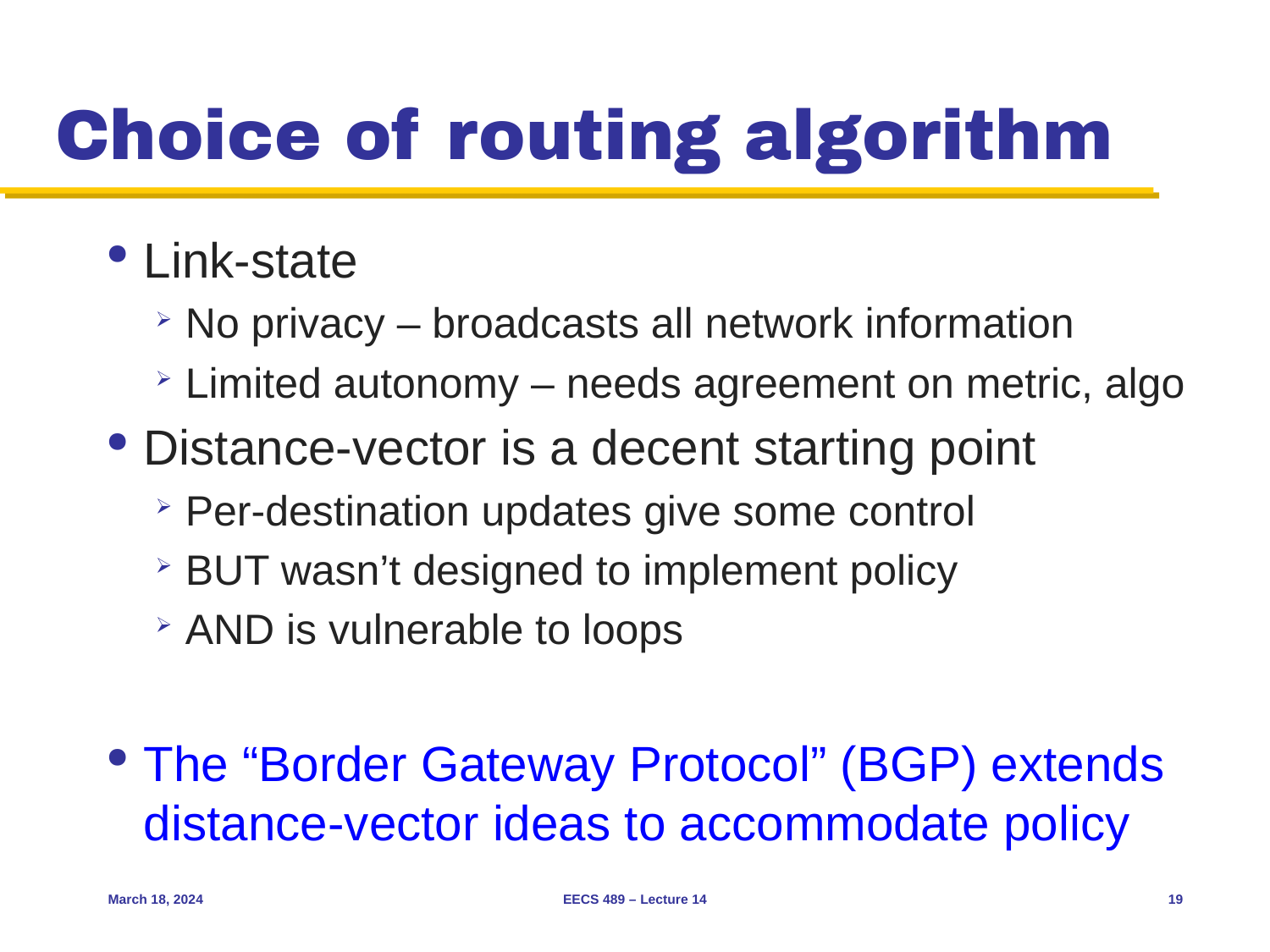

# Choice of routing algorithm
Link-state
No privacy – broadcasts all network information
Limited autonomy – needs agreement on metric, algo
Distance-vector is a decent starting point
Per-destination updates give some control
BUT wasn’t designed to implement policy
AND is vulnerable to loops

The “Border Gateway Protocol” (BGP) extends
distance-vector ideas to accommodate policy

March 18, 2024
EECS 489 – Lecture 14
19